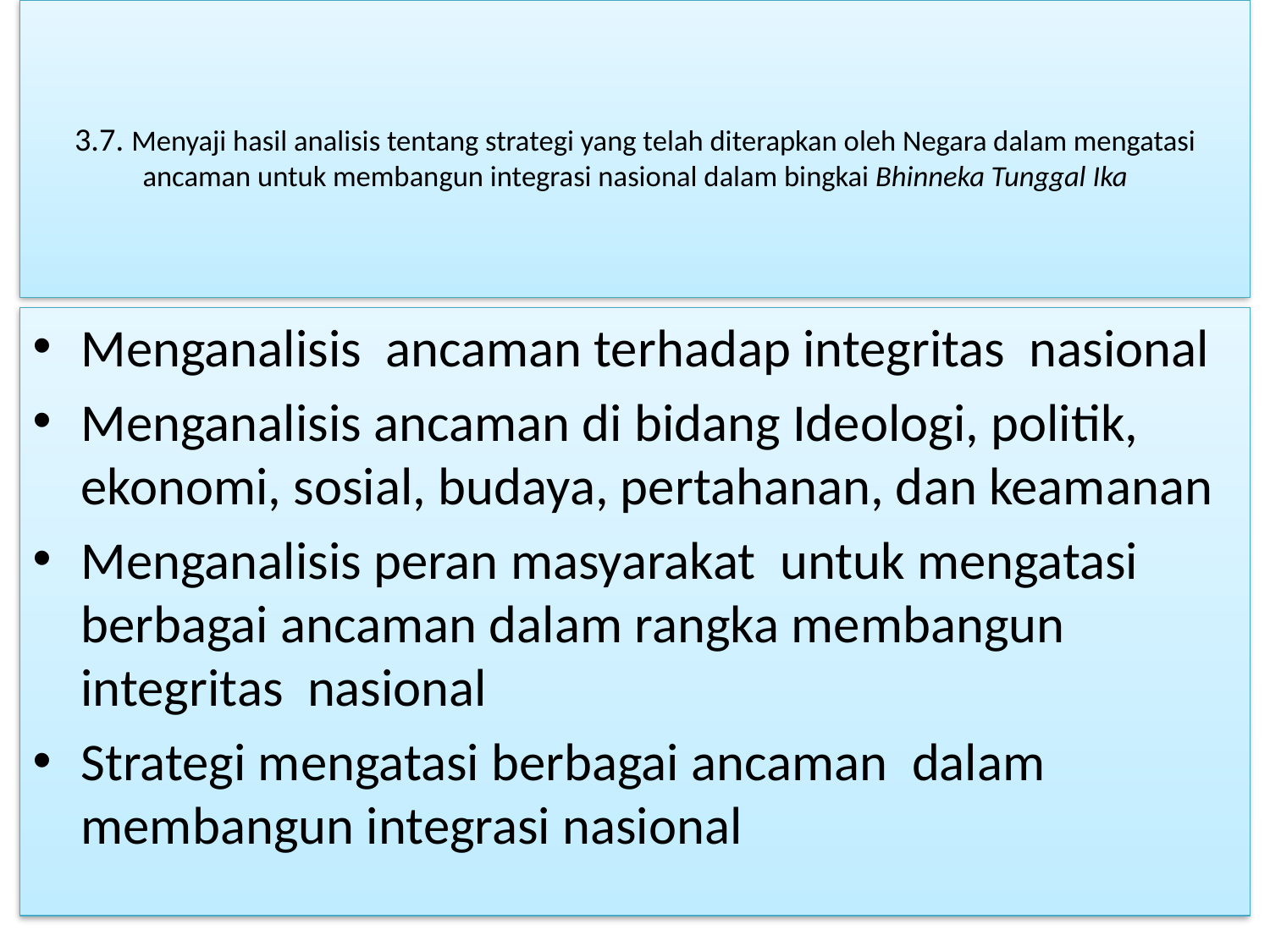

# 3.7. Menyaji hasil analisis tentang strategi yang telah diterapkan oleh Negara dalam mengatasi ancaman untuk membangun integrasi nasional dalam bingkai Bhinneka Tunggal Ika
Menganalisis  ancaman terhadap integritas  nasional
Menganalisis ancaman di bidang Ideologi, politik, ekonomi, sosial, budaya, pertahanan, dan keamanan
Menganalisis peran masyarakat  untuk mengatasi berbagai ancaman dalam rangka membangun  integritas  nasional
Strategi mengatasi berbagai ancaman  dalam membangun integrasi nasional